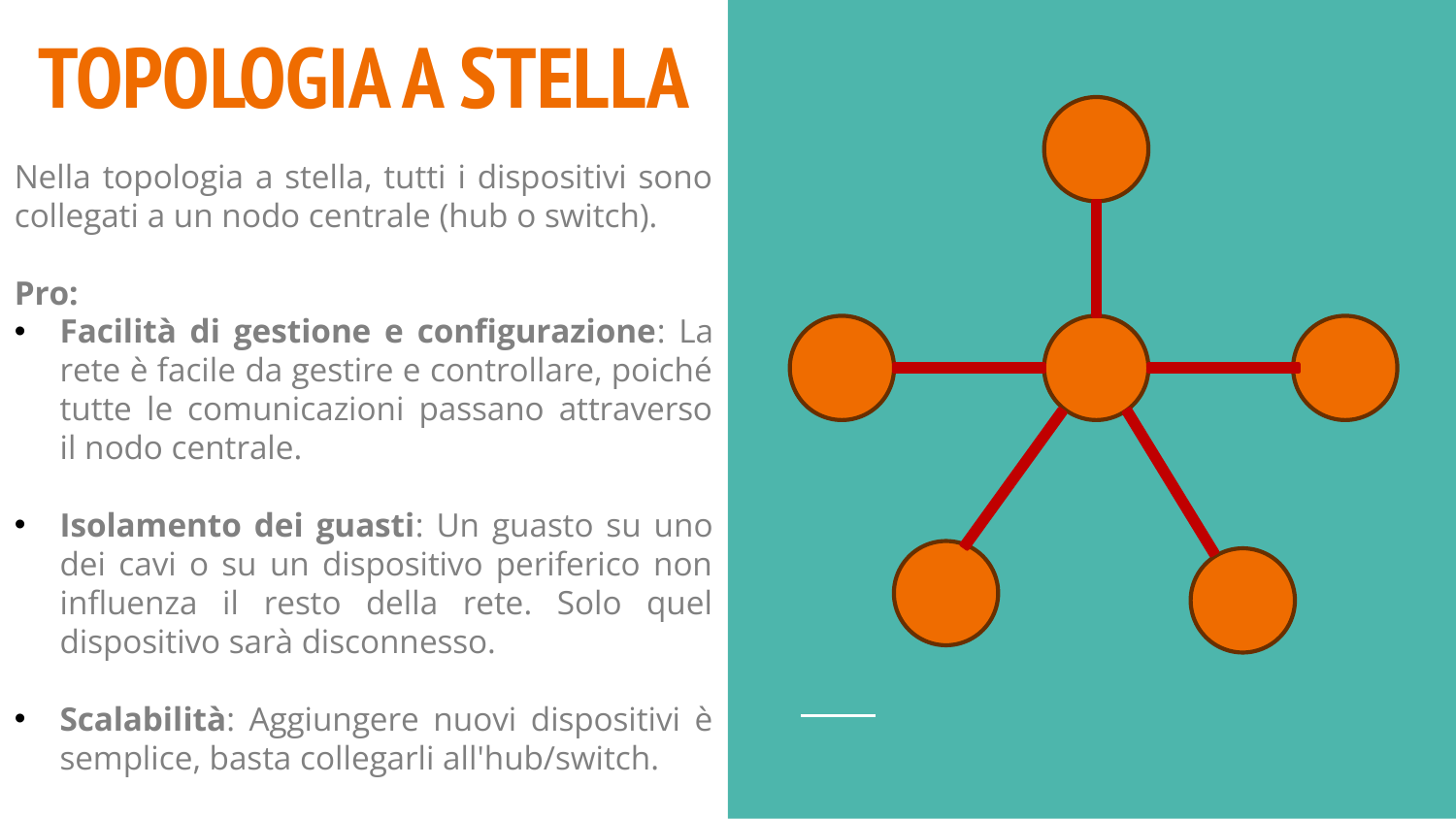

# TOPOLOGIA A STELLA

Nella topologia a stella, tutti i dispositivi sono collegati a un nodo centrale (hub o switch).

Pro:
Facilità di gestione e configurazione: La rete è facile da gestire e controllare, poiché tutte le comunicazioni passano attraverso il nodo centrale.

Isolamento dei guasti: Un guasto su uno dei cavi o su un dispositivo periferico non influenza il resto della rete. Solo quel dispositivo sarà disconnesso.

Scalabilità: Aggiungere nuovi dispositivi è semplice, basta collegarli all'hub/switch.